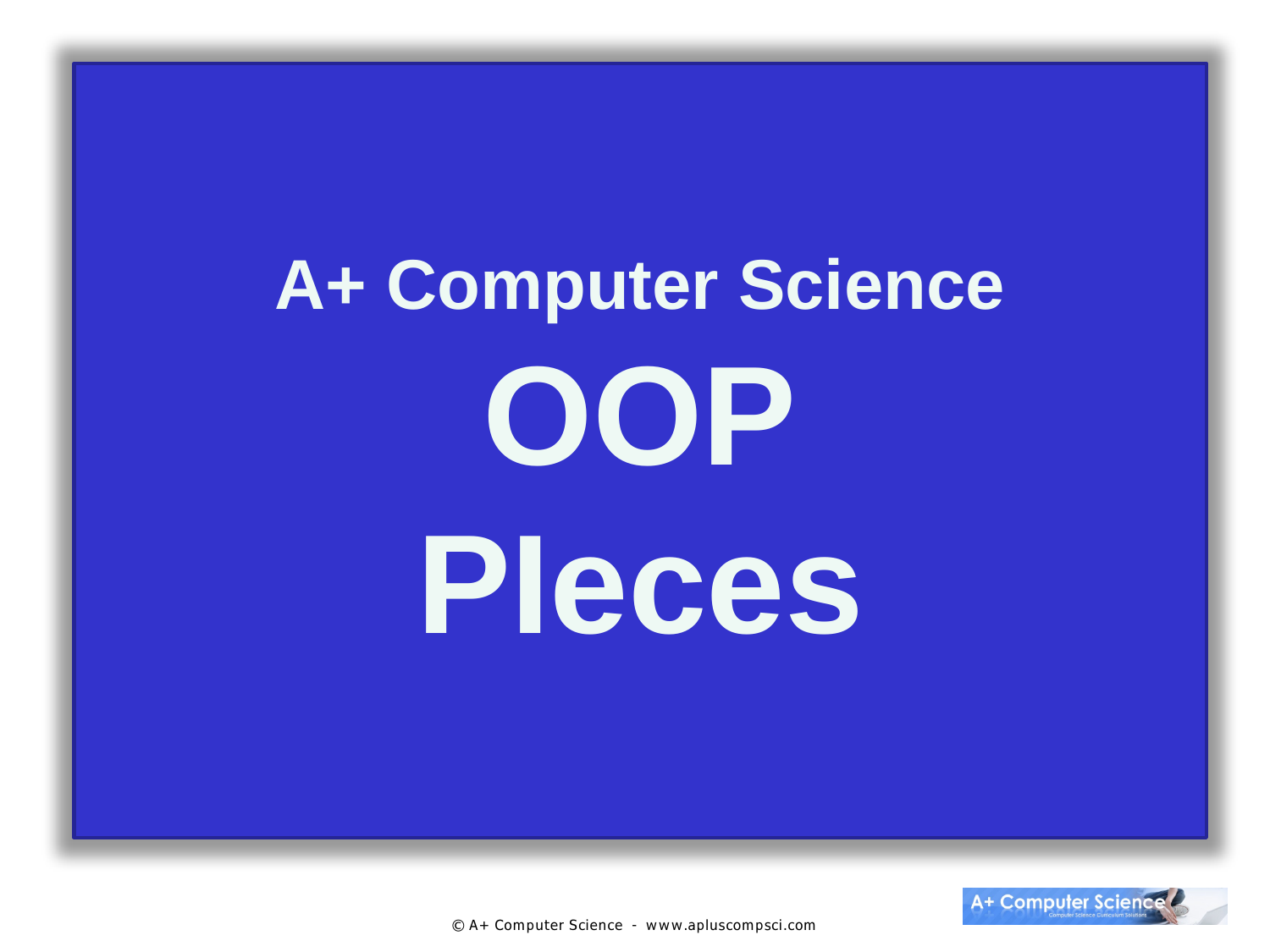

A+ Computer Science
OOP
PIeces

© A+ Computer Science  -  www.apluscompsci.com